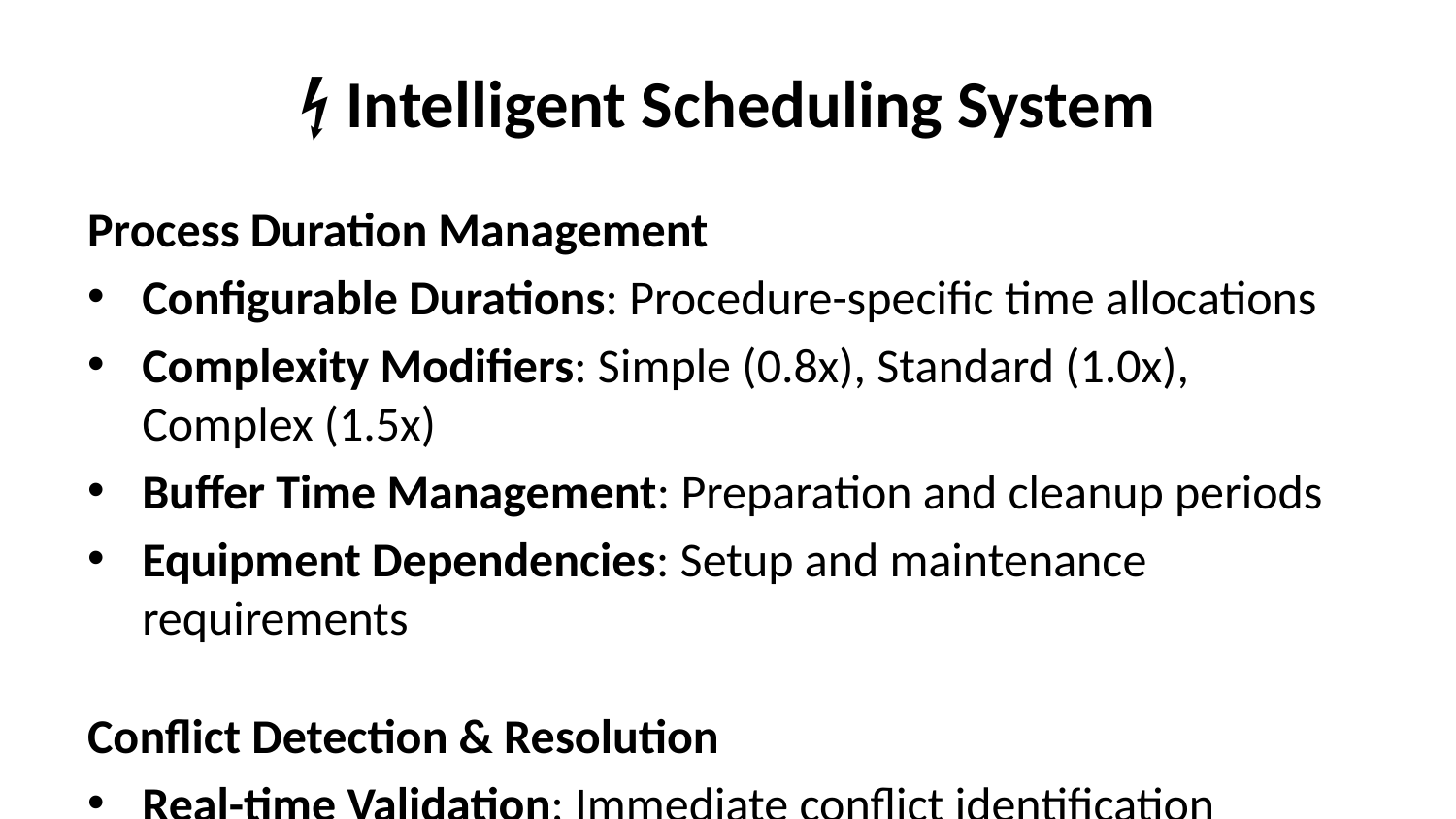

# ⚡ Intelligent Scheduling System
Process Duration Management
Configurable Durations: Procedure-specific time allocations
Complexity Modifiers: Simple (0.8x), Standard (1.0x), Complex (1.5x)
Buffer Time Management: Preparation and cleanup periods
Equipment Dependencies: Setup and maintenance requirements
Conflict Detection & Resolution
Real-time Validation: Immediate conflict identification
Alternative Suggestions: AI-powered rescheduling options
Priority Management: Urgent case accommodation
Resource Substitution: Alternative staff/equipment recommendations
Staff Wellness Monitoring
Workload Limits: Role-based daily/weekly hour restrictions
Fatigue Scoring: Procedure-based emotional demand tracking
Mandatory Breaks: Automated break scheduling and enforcement
Wellness Alerts: Proactive burnout prevention notifications